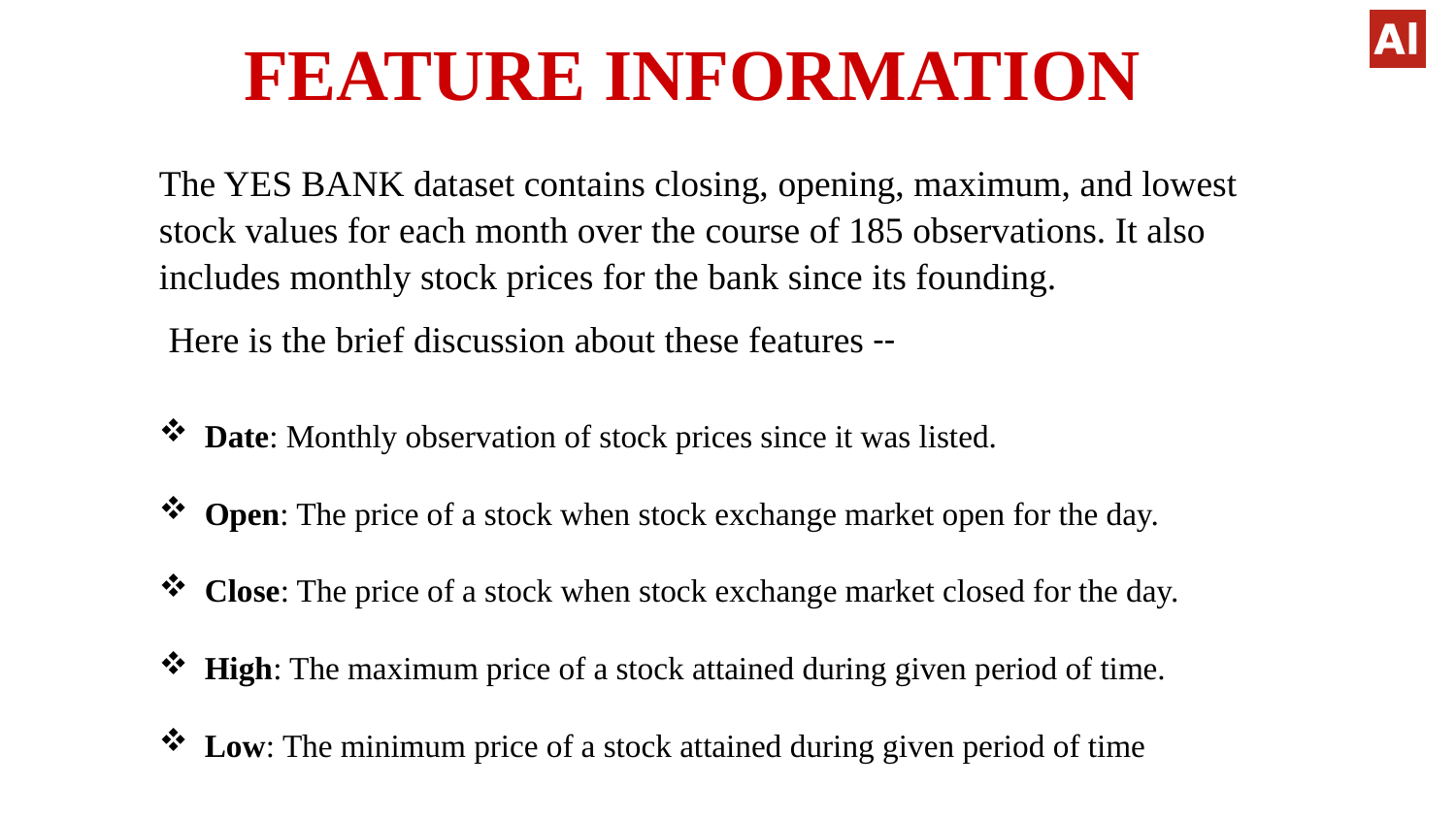

# FEATURE INFORMATION
The YES BANK dataset contains closing, opening, maximum, and lowest stock values for each month over the course of 185 observations. It also includes monthly stock prices for the bank since its founding.
 Here is the brief discussion about these features --

Date: Monthly observation of stock prices since it was listed.

Open: The price of a stock when stock exchange market open for the day.

Close: The price of a stock when stock exchange market closed for the day.

High: The maximum price of a stock attained during given period of time.

Low: The minimum price of a stock attained during given period of time